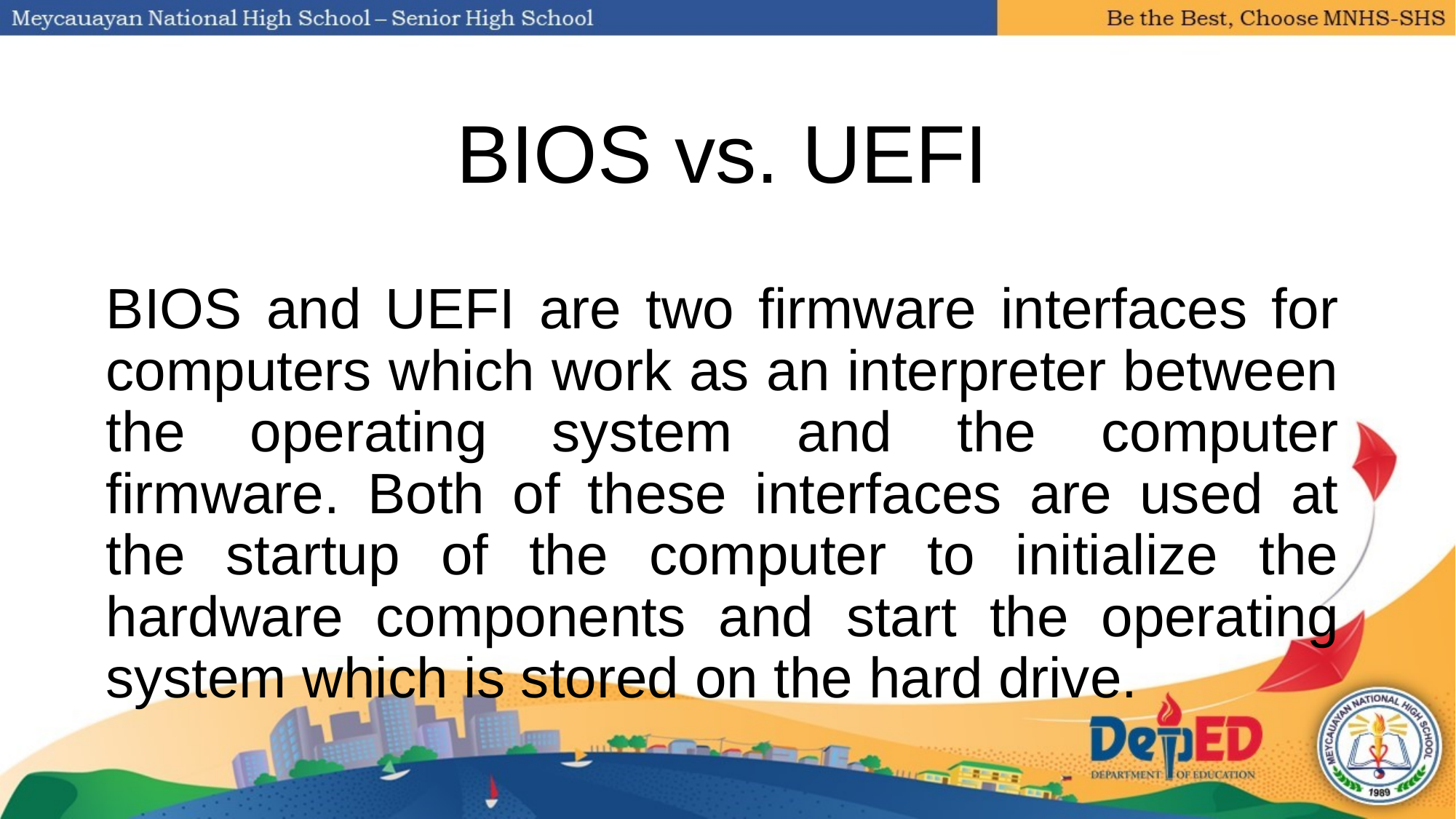

# BIOS vs. UEFI
BIOS and UEFI are two firmware interfaces for computers which work as an interpreter between the operating system and the computer firmware. Both of these interfaces are used at the startup of the computer to initialize the hardware components and start the operating system which is stored on the hard drive.